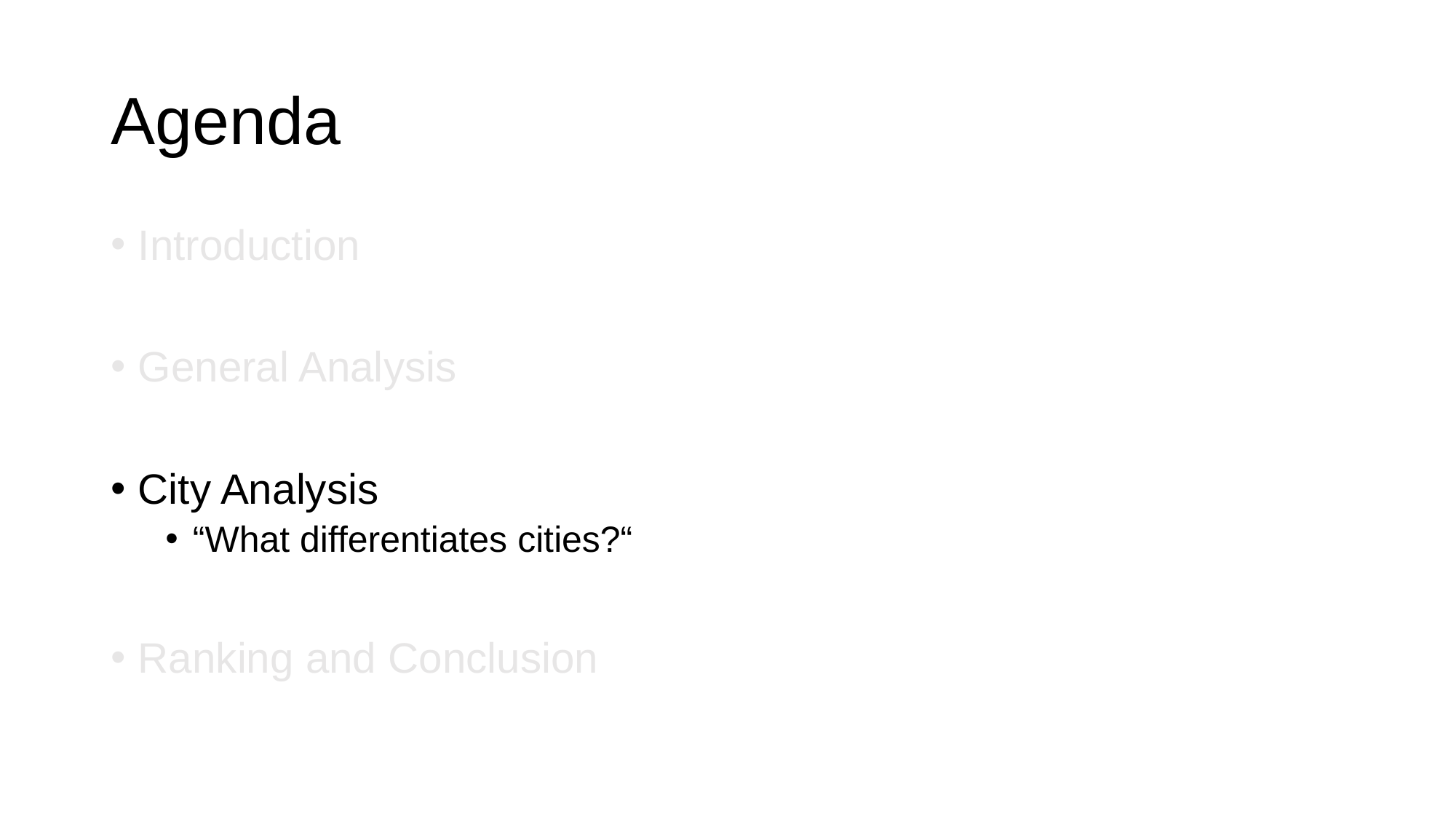

# Agenda
Introduction

General Analysis

City Analysis
“What differentiates cities?“

Ranking and Conclusion